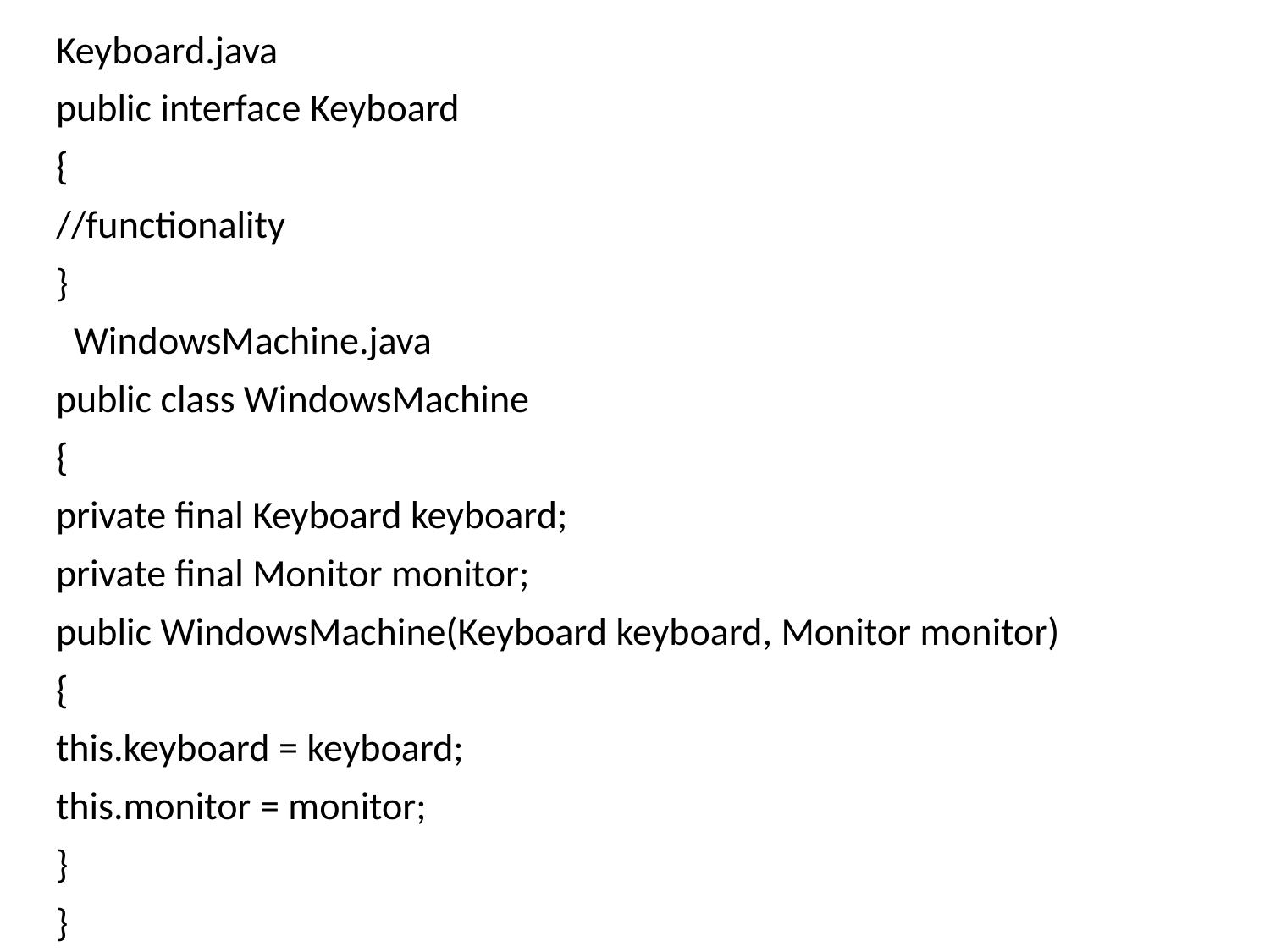

Keyboard.java
public interface Keyboard
{
//functionality
}
  WindowsMachine.java
public class WindowsMachine
{
private final Keyboard keyboard;
private final Monitor monitor;
public WindowsMachine(Keyboard keyboard, Monitor monitor)
{
this.keyboard = keyboard;
this.monitor = monitor;
}
}